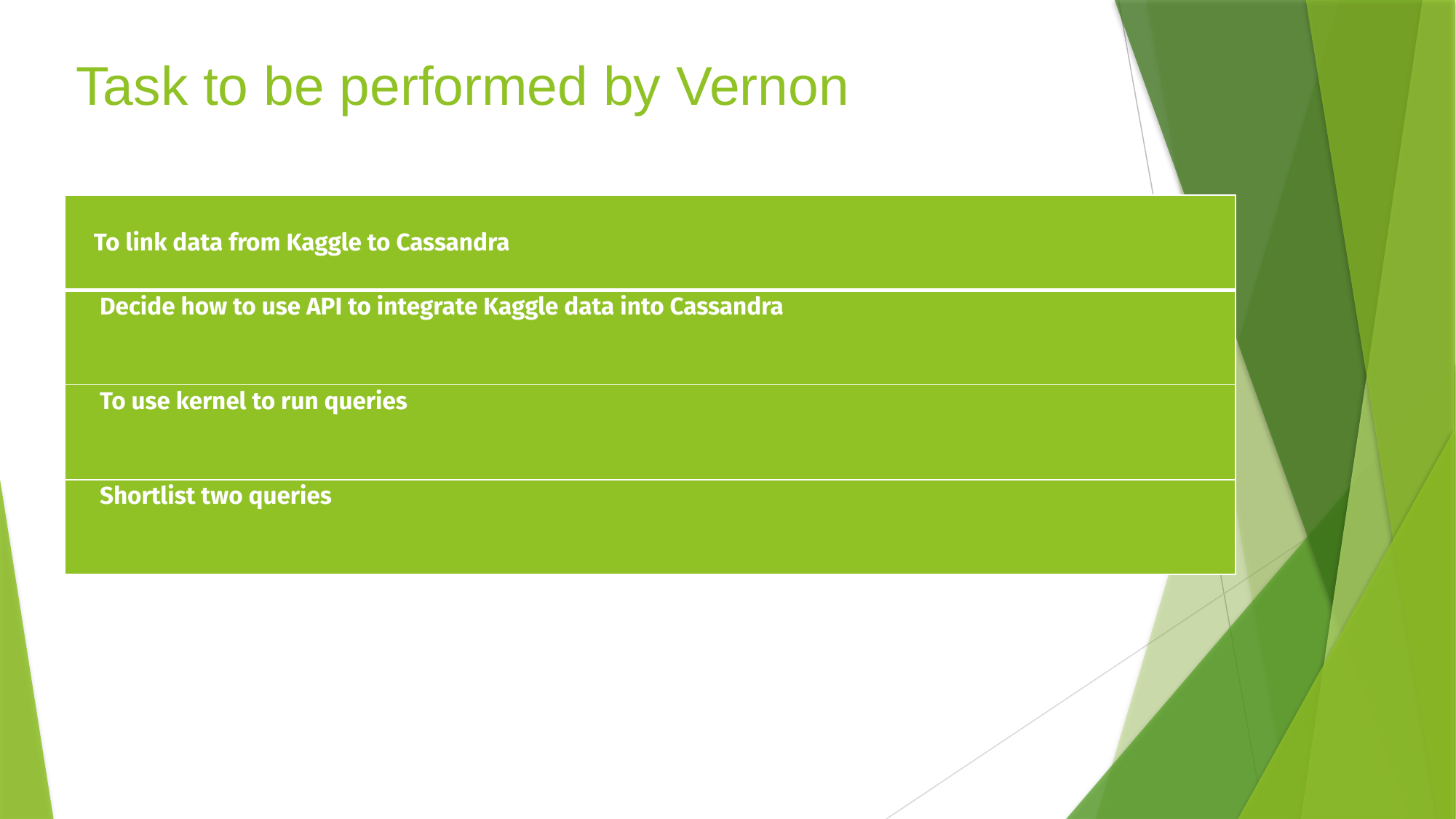

# Task to be performed by Vernon
| To link data from Kaggle to Cassandra |
| --- |
| Decide how to use API to integrate Kaggle data into Cassandra |
| To use kernel to run queries |
| Shortlist two queries |